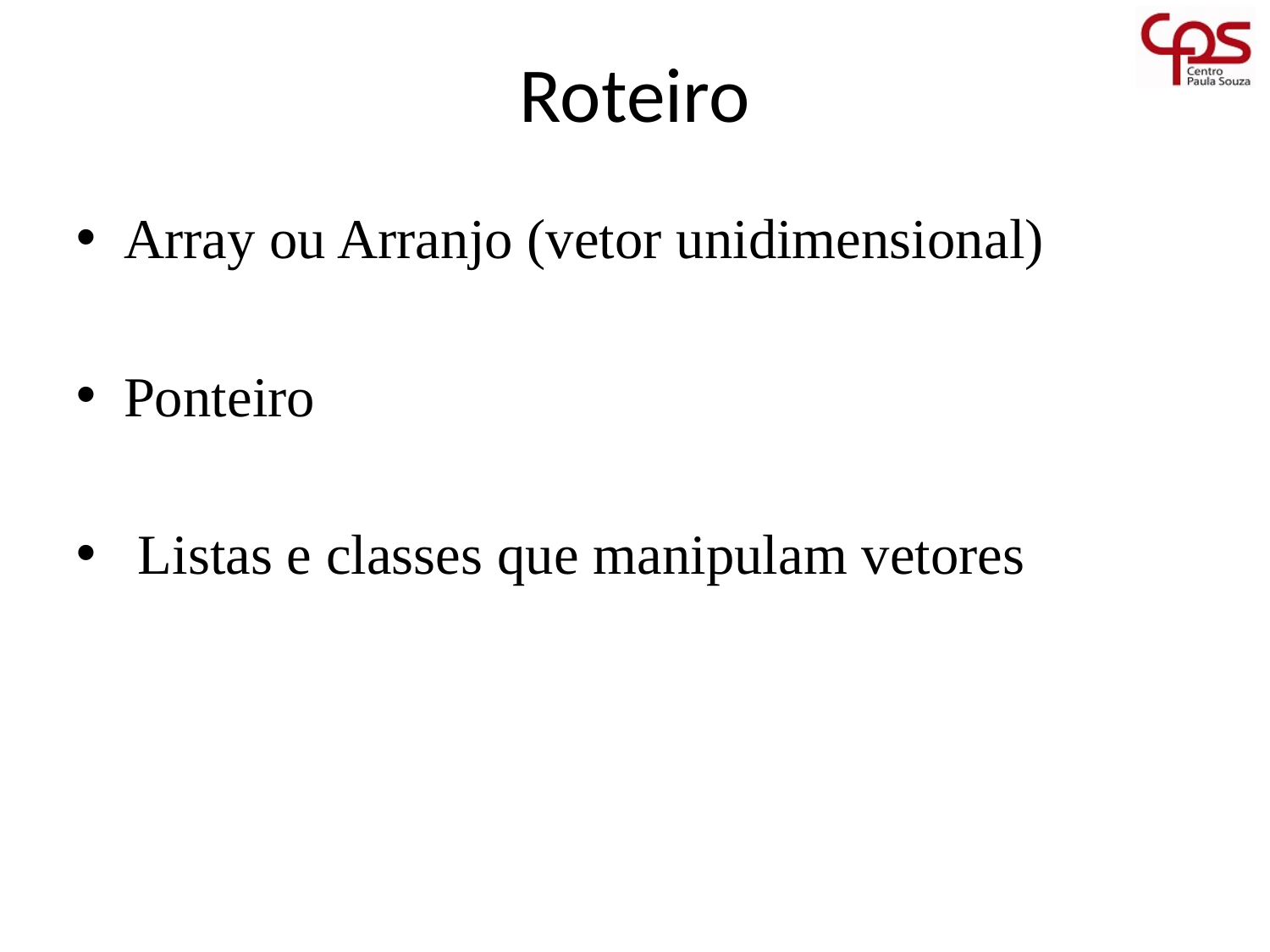

# Roteiro
Array ou Arranjo (vetor unidimensional)

Ponteiro

 Listas e classes que manipulam vetores